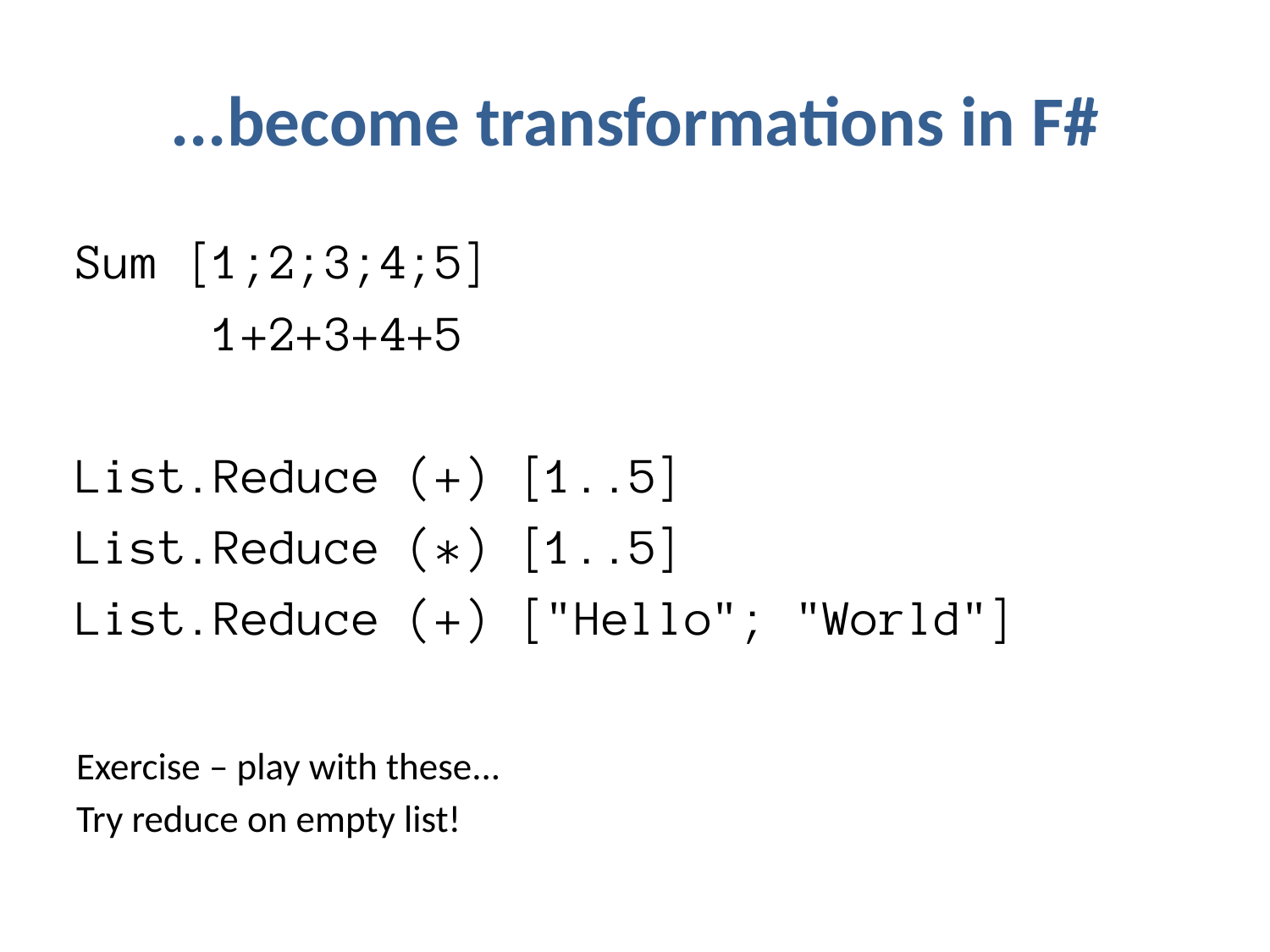

# ...become transformations in F#
Sum [1;2;3;4;5]
     1+2+3+4+5

List.Reduce (+) [1..5]
List.Reduce (*) [1..5]
List.Reduce (+) ["Hello"; "World"]

Exercise – play with these...
Try reduce on empty list!